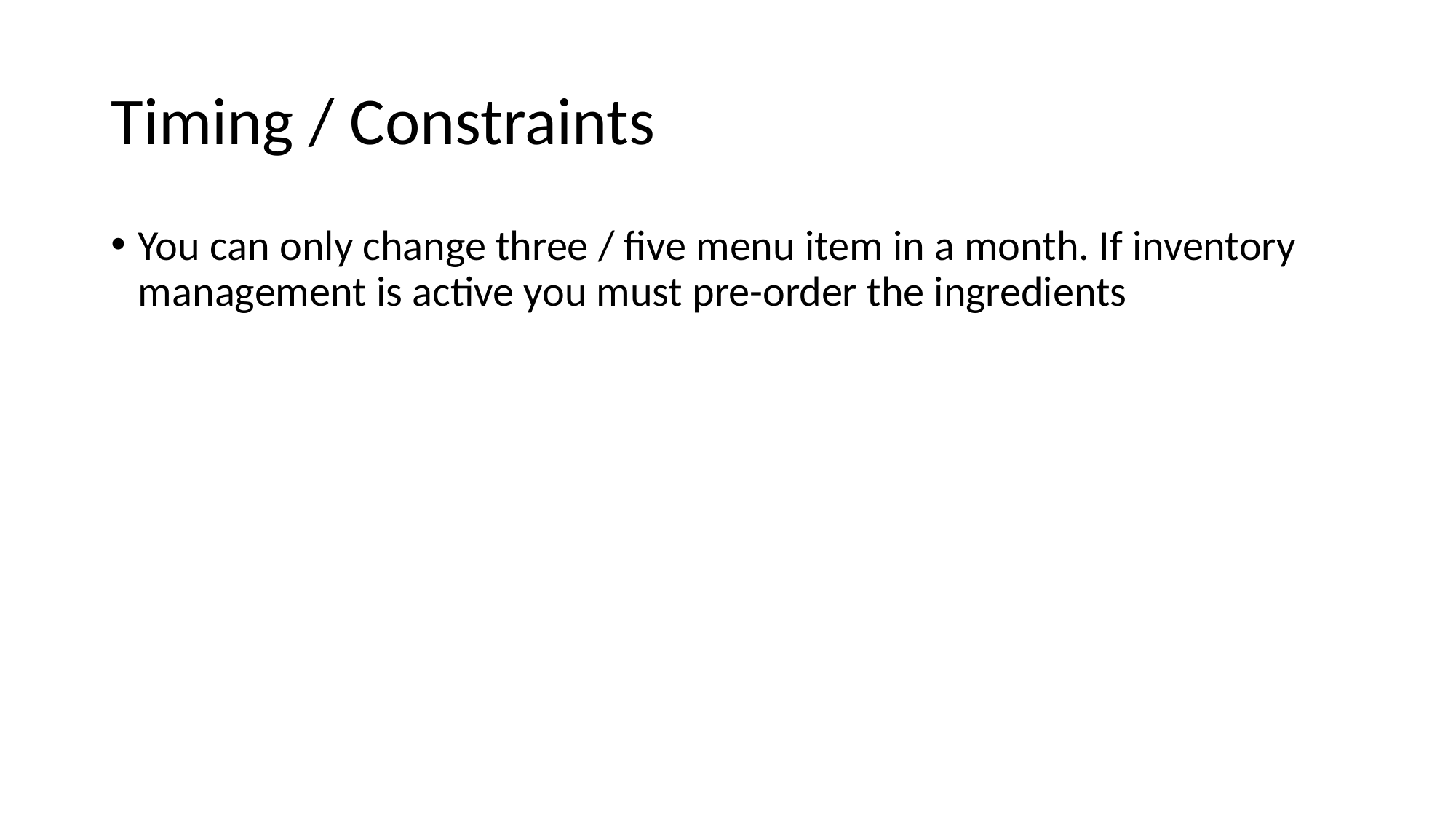

# Timing / Constraints
You can only change three / five menu item in a month. If inventory management is active you must pre-order the ingredients